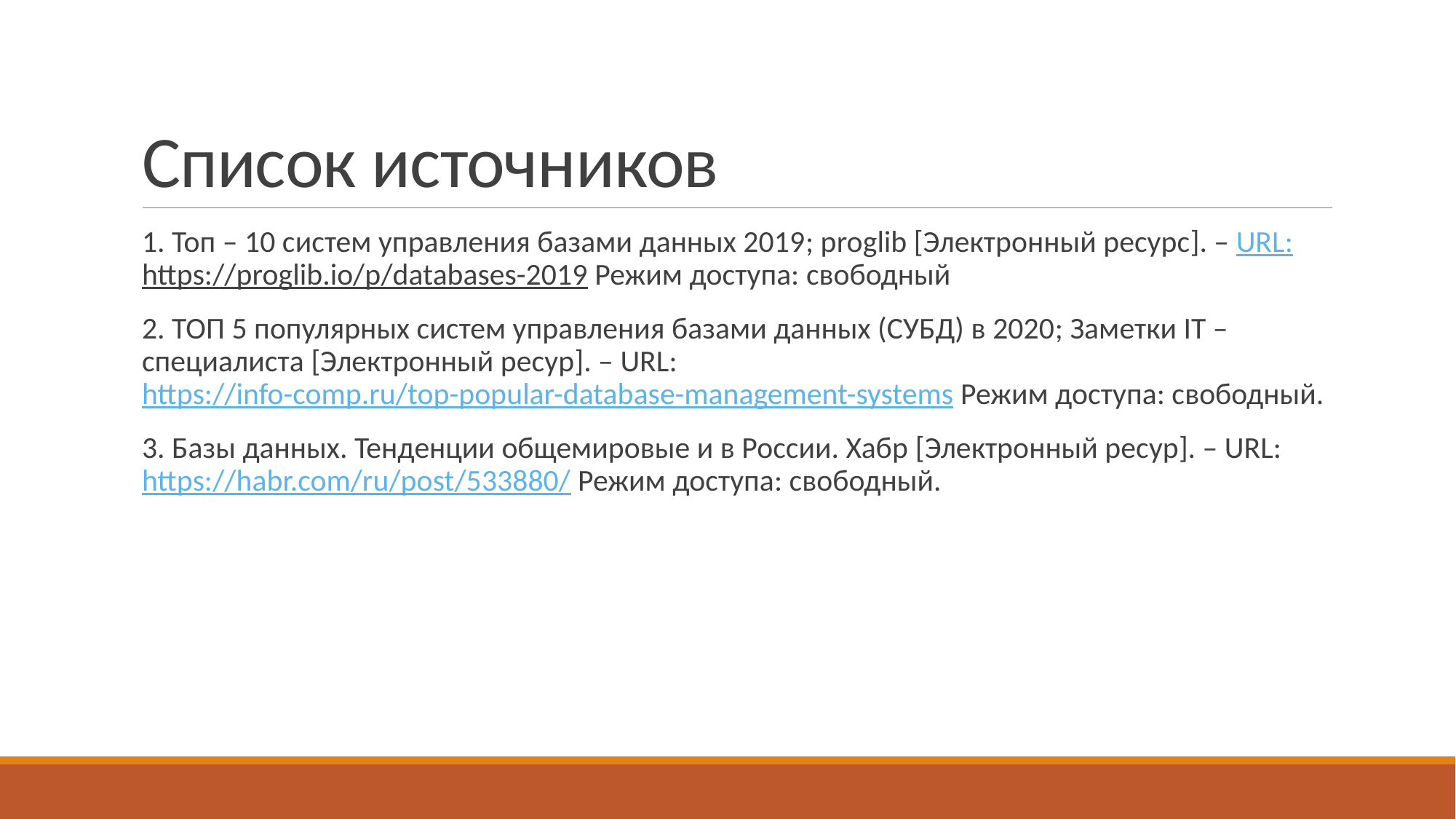

# Список источников
1. Топ – 10 систем управления базами данных 2019; proglib [Электронный ресурс]. – URL:https://proglib.io/p/databases-2019 Режим доступа: свободный
2. ТОП 5 популярных систем управления базами данных (СУБД) в 2020; Заметки IT – специалиста [Электронный ресур]. – URL: https://info-comp.ru/top-popular-database-management-systems Режим доступа: свободный.
3. Базы данных. Тенденции общемировые и в России. Хабр [Электронный ресур]. – URL:https://habr.com/ru/post/533880/ Режим доступа: свободный.